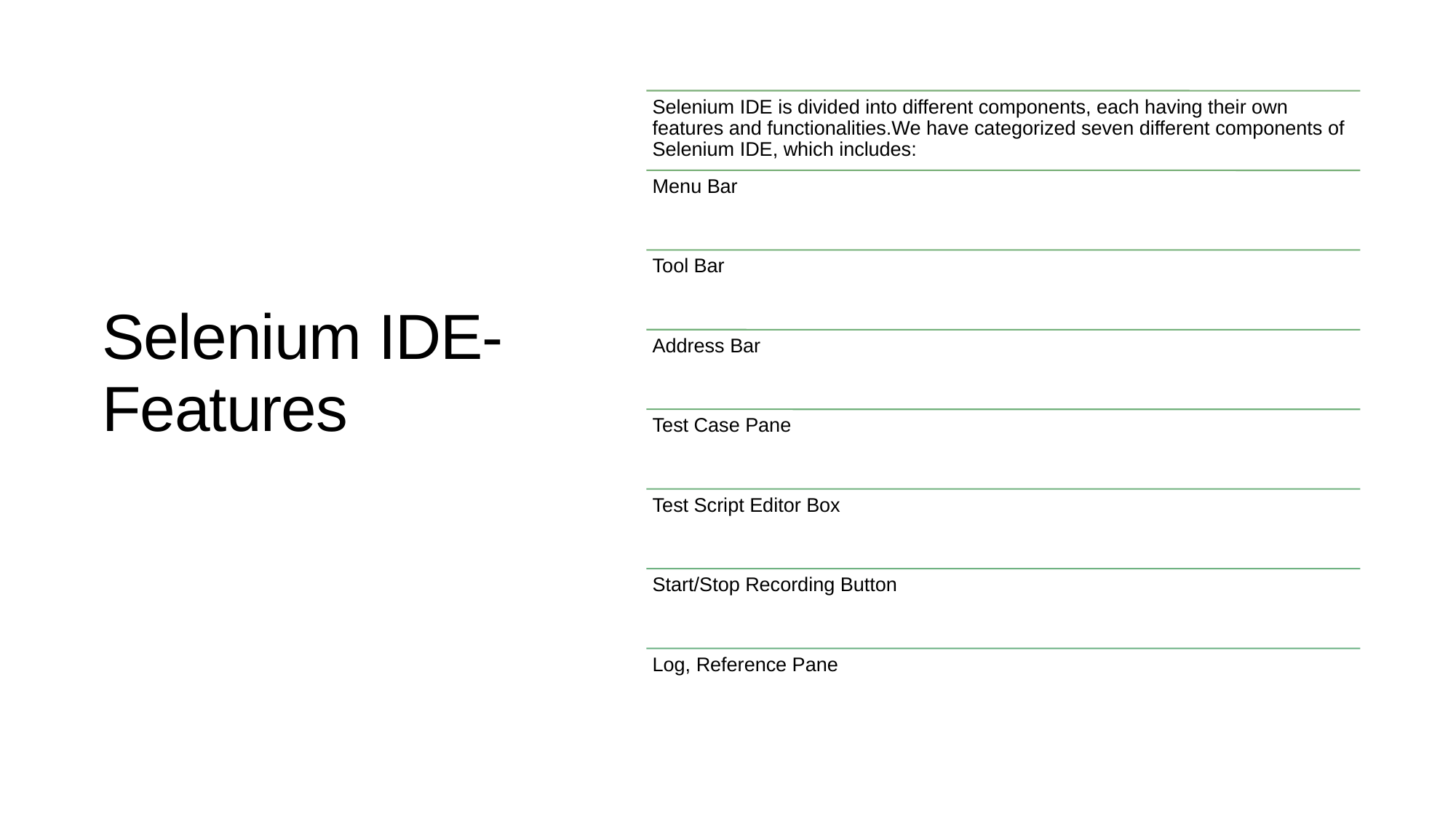

Selenium IDE is divided into different components, each having their own features and functionalities.We have categorized seven different components of Selenium IDE, which includes:
Menu Bar
Tool Bar
Address Bar
Test Case Pane
Test Script Editor Box
Start/Stop Recording Button
Log, Reference Pane
# Selenium IDE-Features